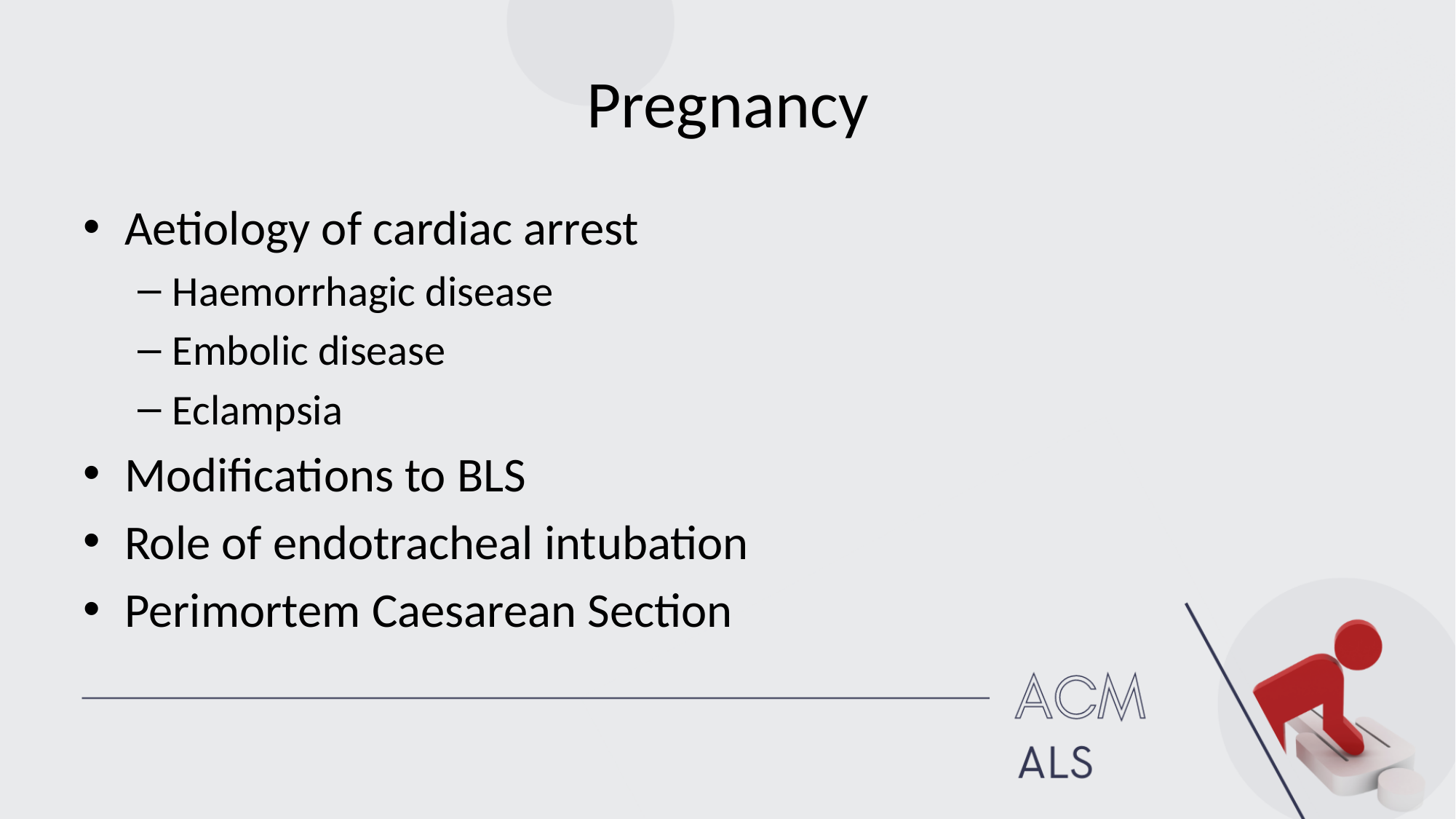

# Pregnancy
Aetiology of cardiac arrest
Haemorrhagic disease
Embolic disease
Eclampsia
Modifications to BLS
Role of endotracheal intubation
Perimortem Caesarean Section